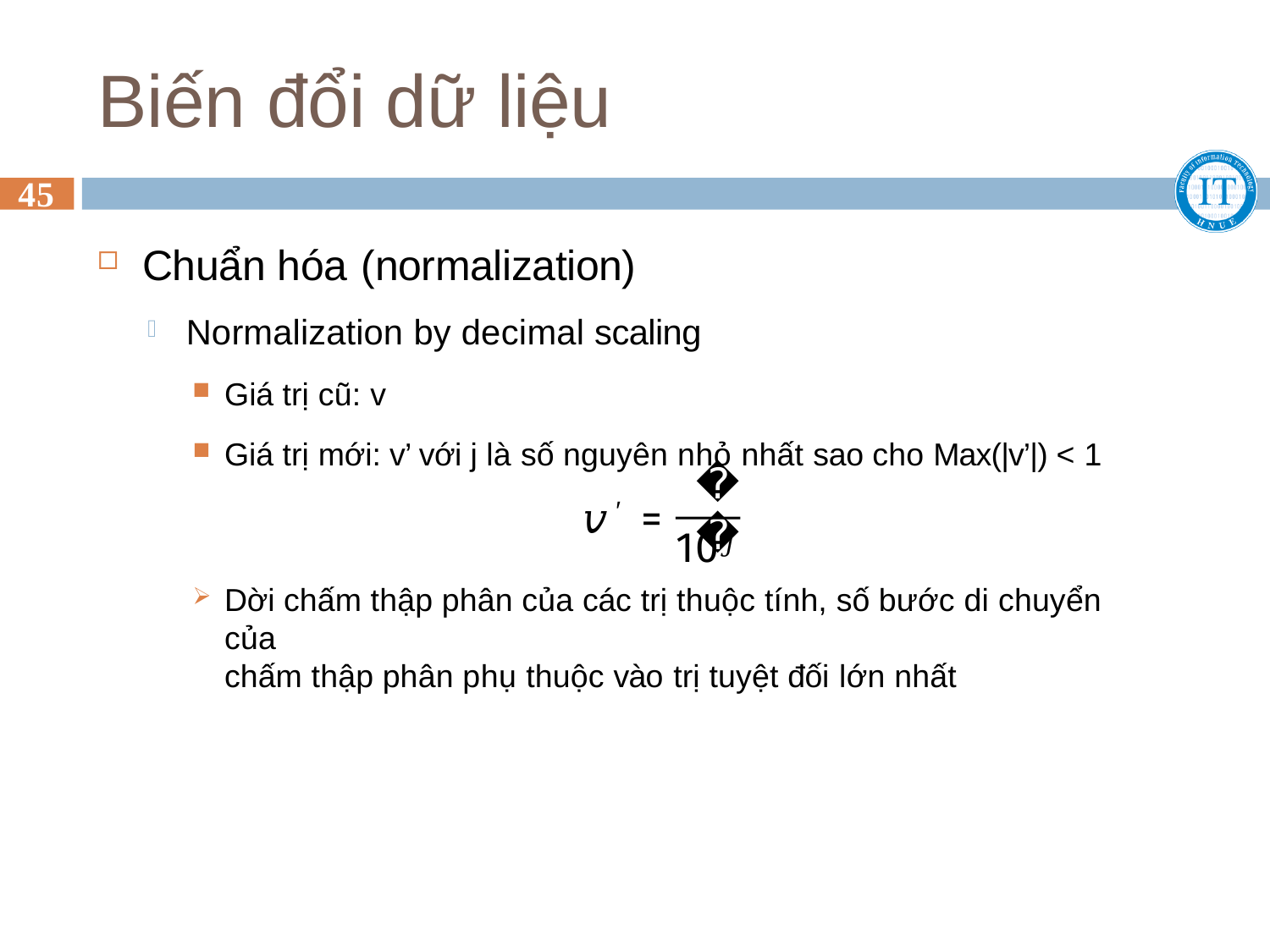

# Biến đổi dữ liệu
45
Chuẩn hóa (normalization)
Normalization by decimal scaling
Giá trị cũ: v
Giá trị mới: v’ với j là số nguyên nhỏ nhất sao cho Max(|v’|) < 1
𝑣
𝑣′ =
10𝑗

Dời chấm thập phân của các trị thuộc tính, số bước di chuyển của
chấm thập phân phụ thuộc vào trị tuyệt đối lớn nhất